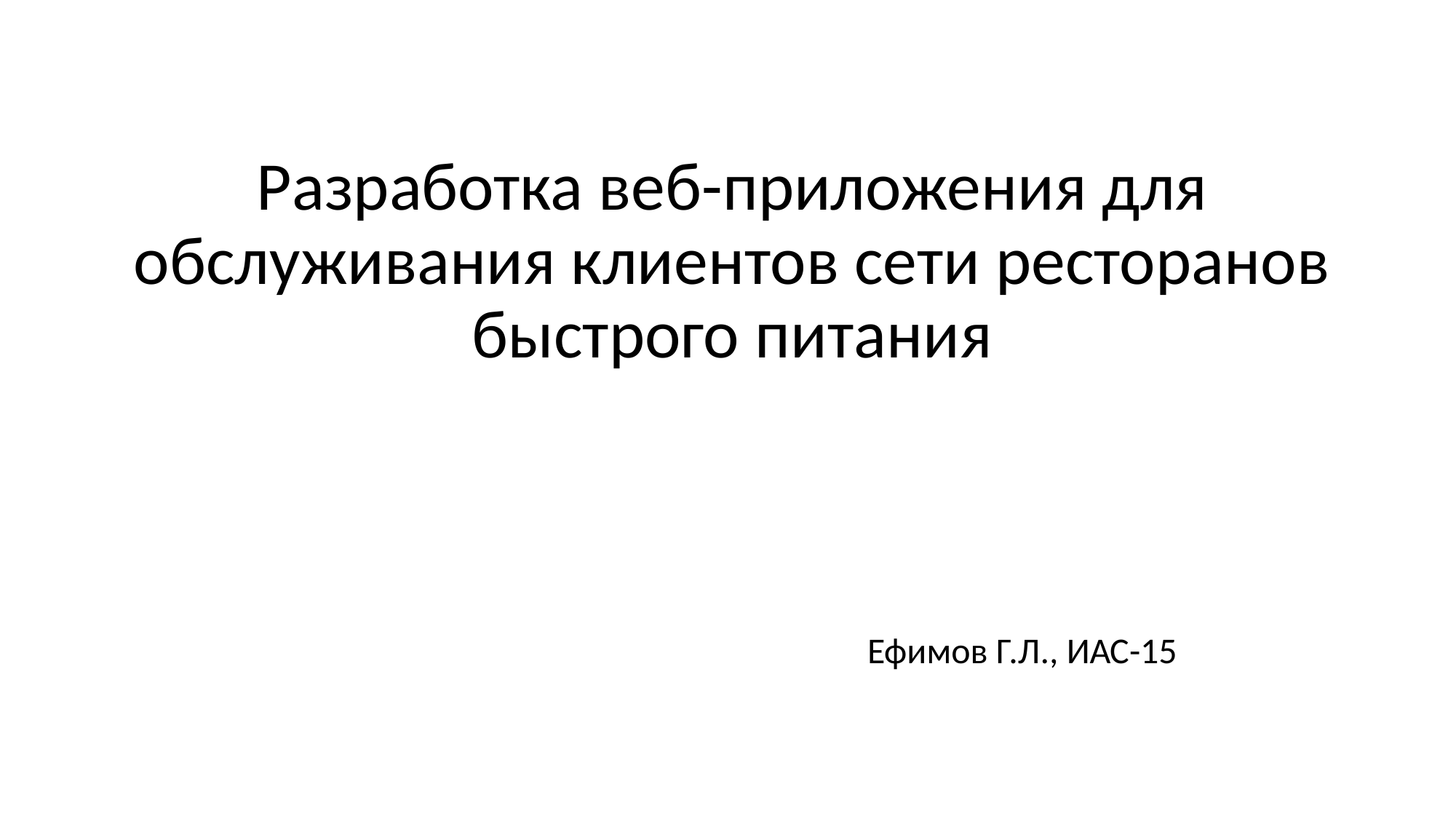

# Разработка веб-приложения для обслуживания клиентов сети ресторанов быстрого питания
Ефимов Г.Л., ИАС-15